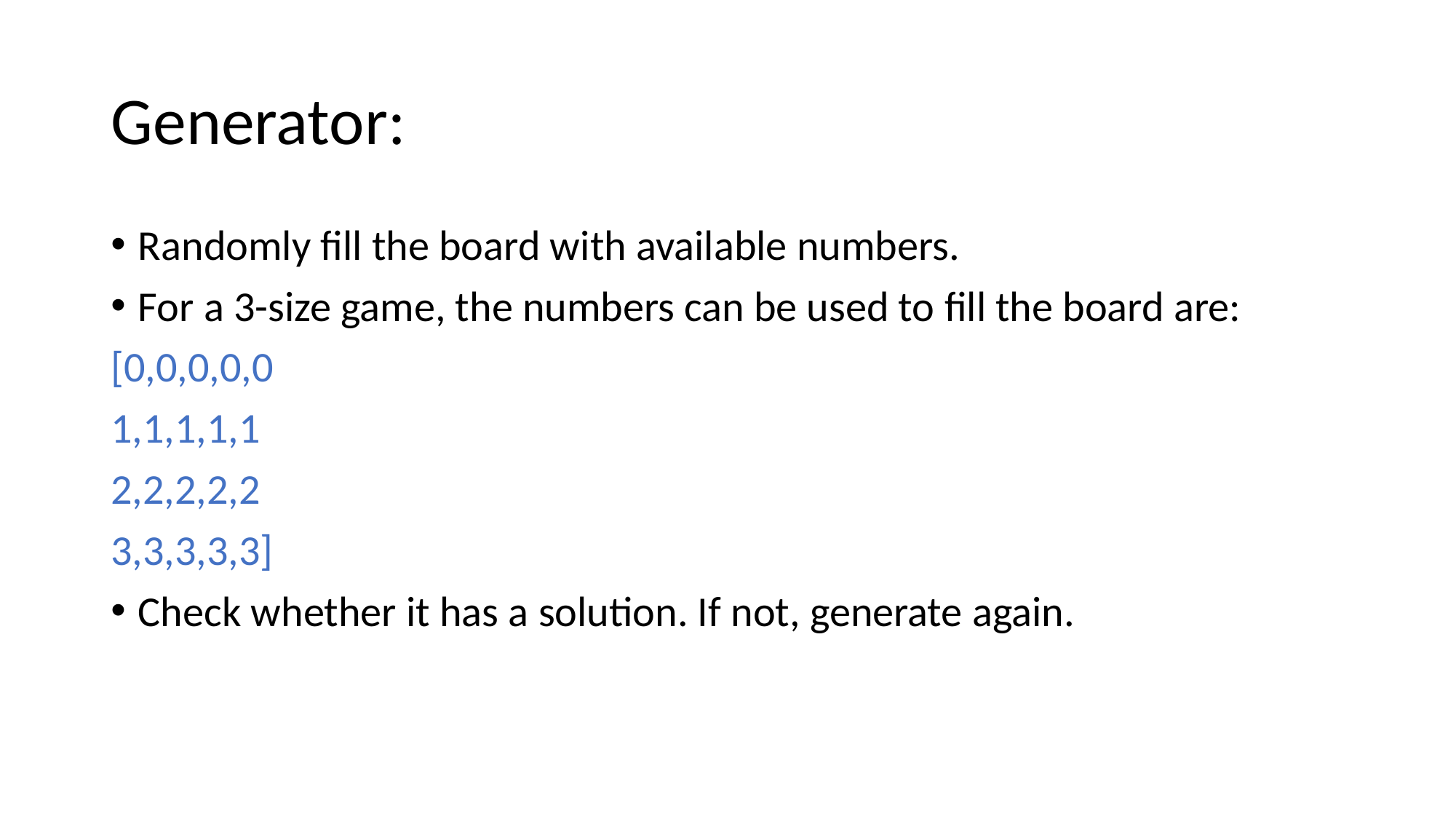

# Generator:
Randomly fill the board with available numbers.
For a 3-size game, the numbers can be used to fill the board are:
[0,0,0,0,0
1,1,1,1,1
2,2,2,2,2
3,3,3,3,3]
Check whether it has a solution. If not, generate again.